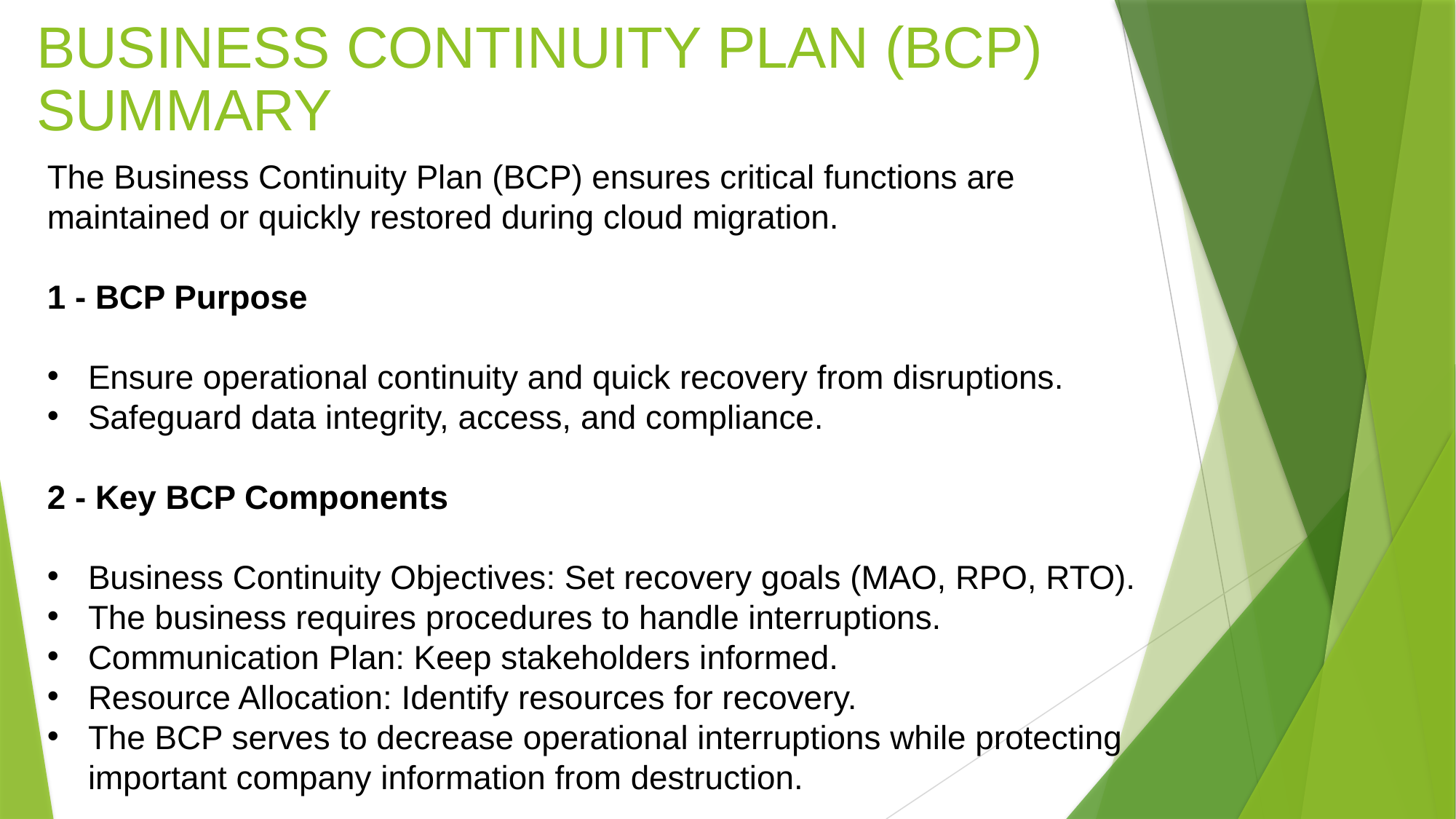

Business Continuity Plan (BCP) Summary
The Business Continuity Plan (BCP) ensures critical functions are maintained or quickly restored during cloud migration.

1 - BCP Purpose

Ensure operational continuity and quick recovery from disruptions.
Safeguard data integrity, access, and compliance.

2 - Key BCP Components

Business Continuity Objectives: Set recovery goals (MAO, RPO, RTO).
The business requires procedures to handle interruptions.
Communication Plan: Keep stakeholders informed.
Resource Allocation: Identify resources for recovery.
The BCP serves to decrease operational interruptions while protecting important company information from destruction.